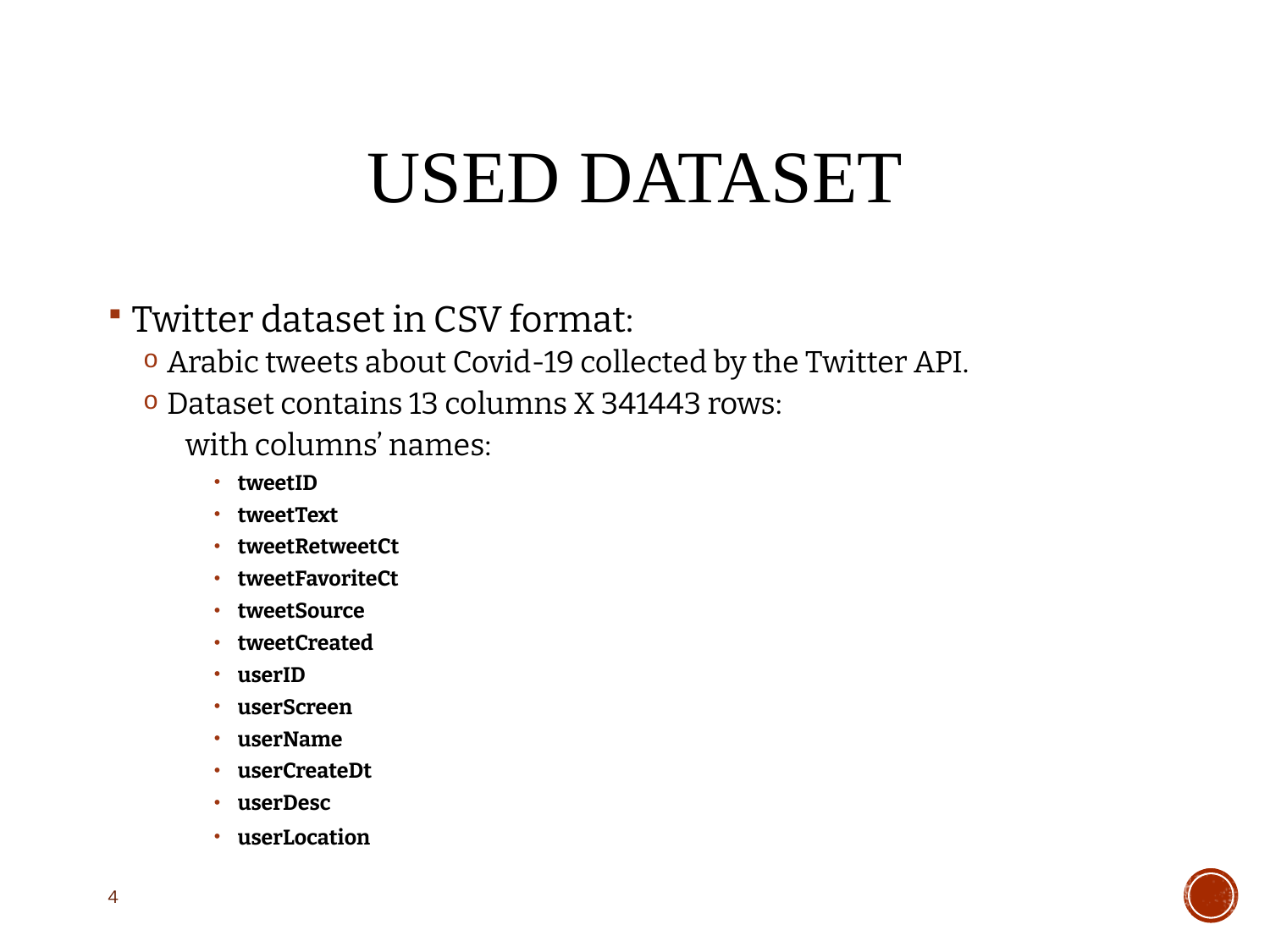

# Used Dataset
Twitter dataset in CSV format:
Arabic tweets about Covid-19 collected by the Twitter API.
Dataset contains 13 columns X 341443 rows:
    with columns’ names:
tweetID
tweetText
tweetRetweetCt
tweetFavoriteCt
tweetSource
tweetCreated
userID
userScreen
userName
userCreateDt
userDesc
userLocation

4